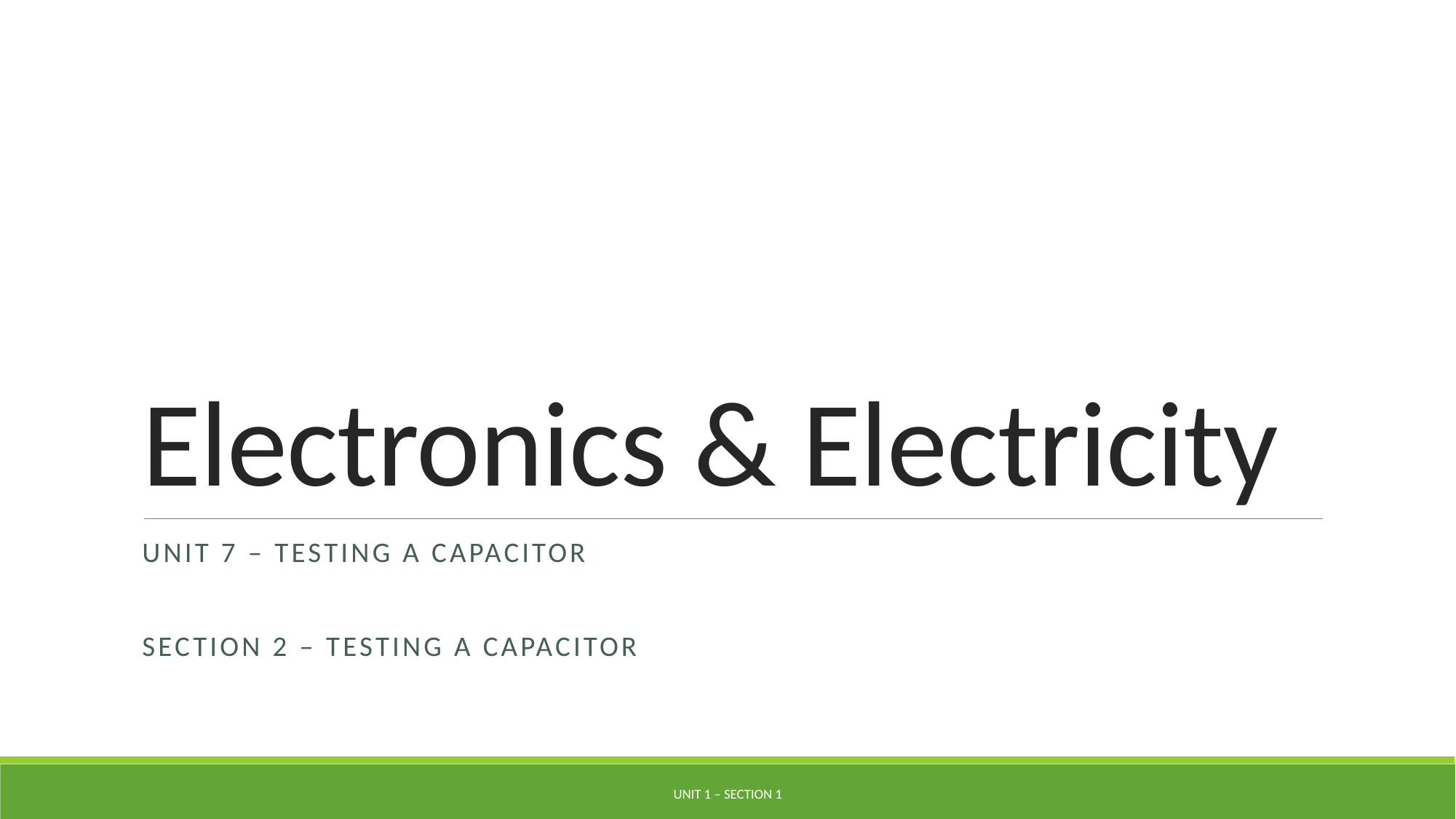

# Electronics & Electricity
Unit 7 – Testing a capacitor

Section 2 – testing a capacitor
Unit 1 – Section 1